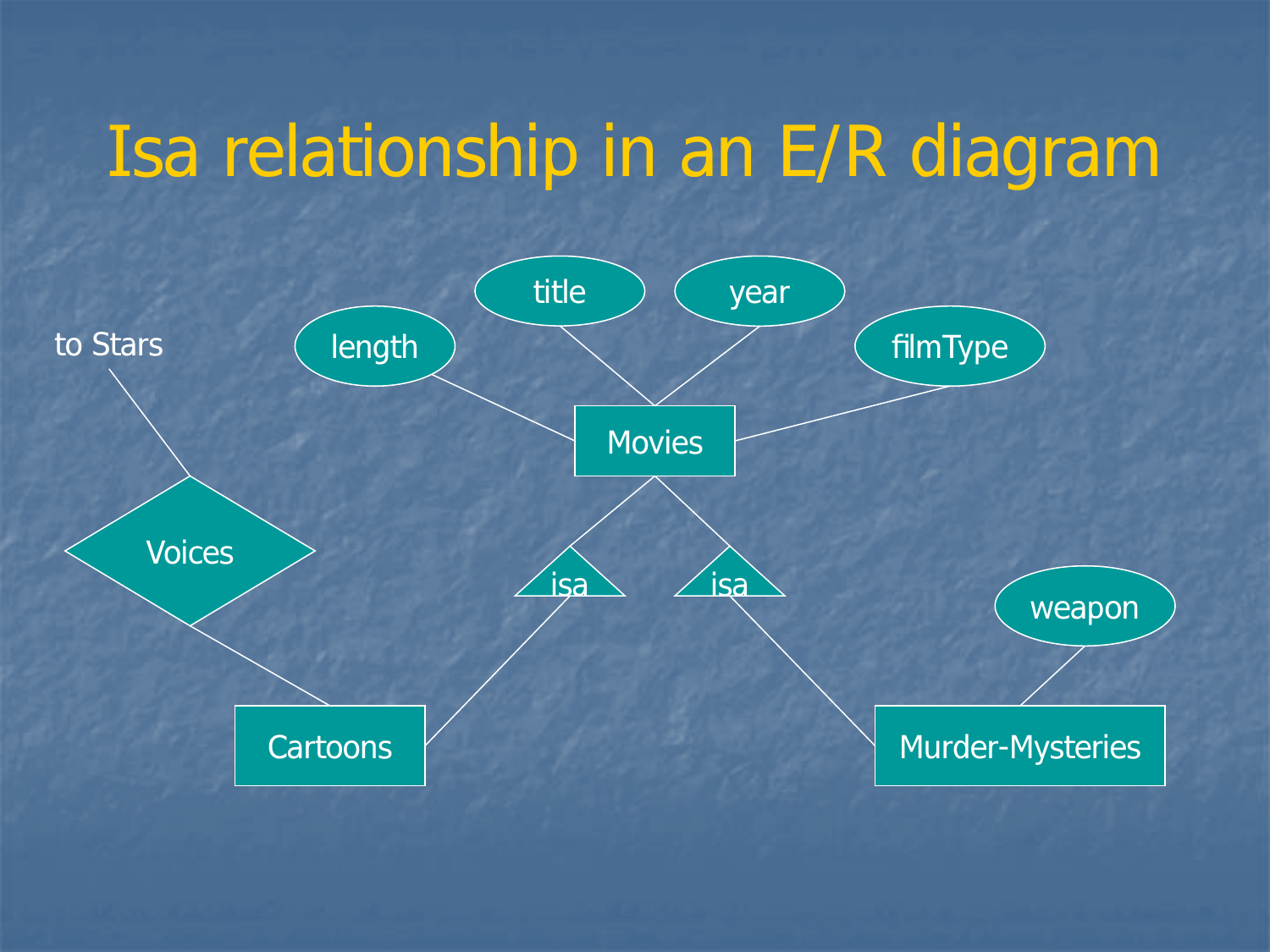

# Isa relationship in an E/R diagram
title
year
length
filmType
to Stars
Movies
Voices
isa
isa
weapon
Cartoons
Murder-Mysteries